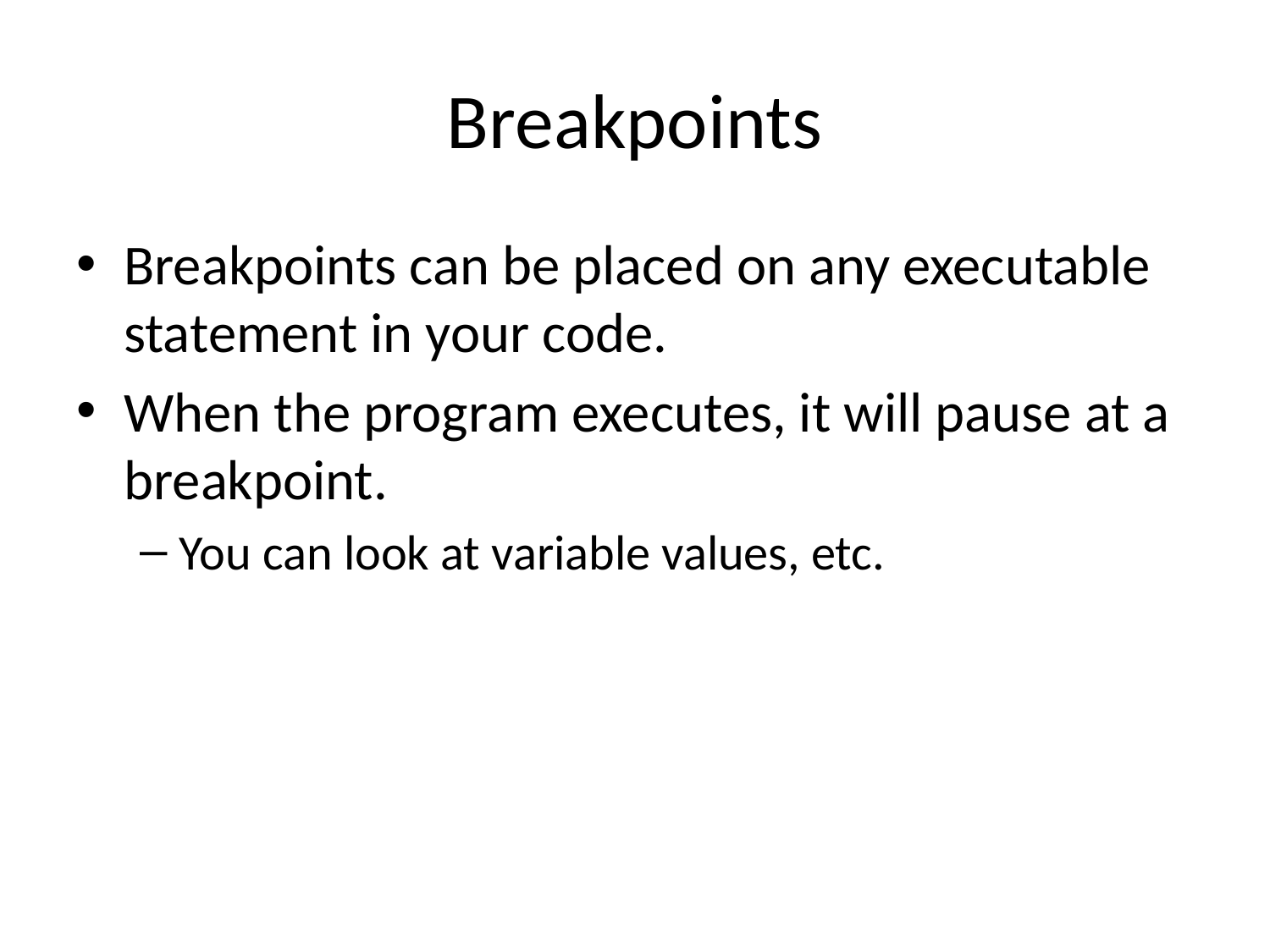

# Breakpoints
Breakpoints can be placed on any executable statement in your code.
When the program executes, it will pause at a breakpoint.
You can look at variable values, etc.